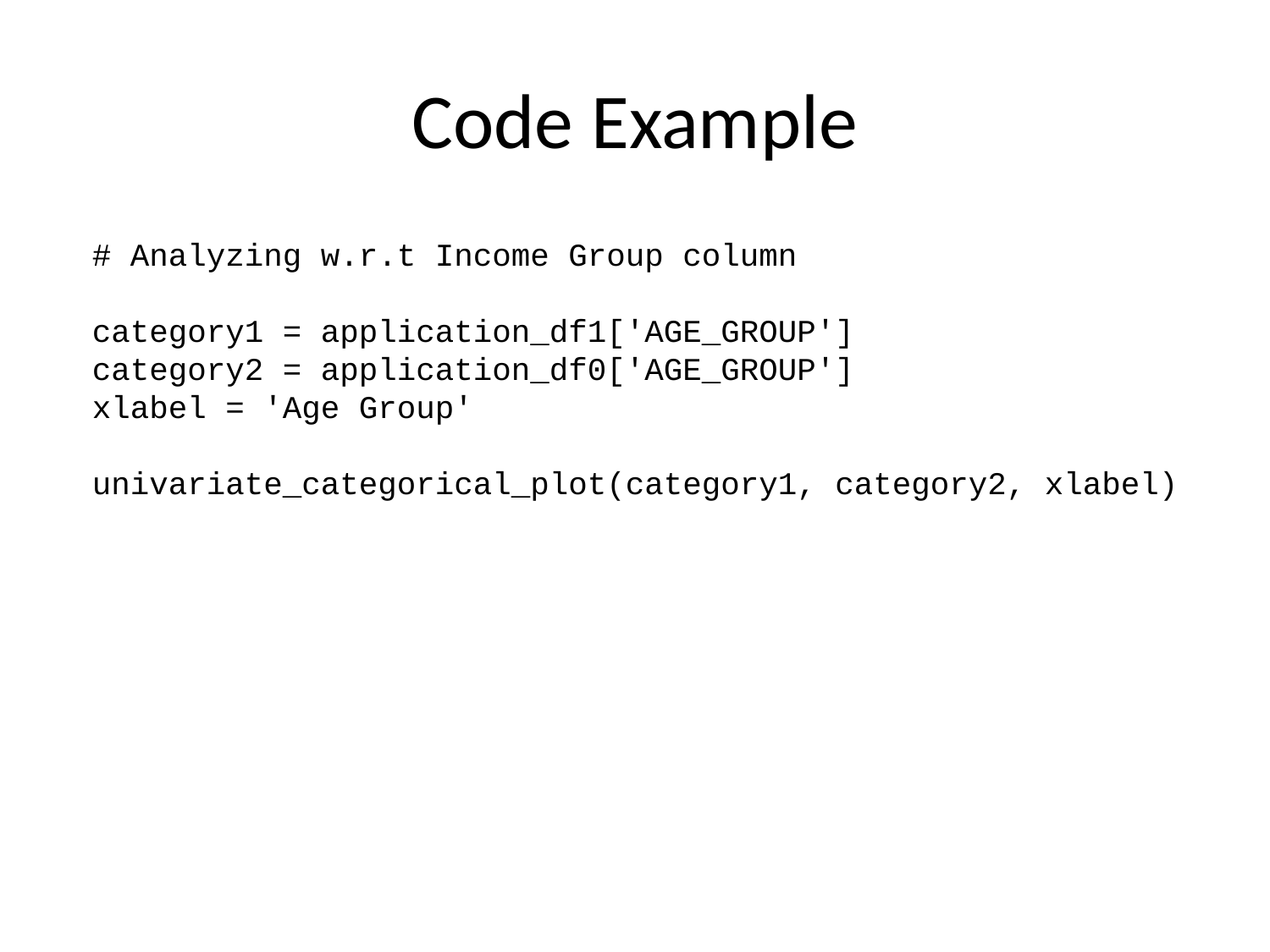

# Code Example

# Analyzing w.r.t Income Group column category1 = application_df1['AGE_GROUP'] category2 = application_df0['AGE_GROUP'] xlabel = 'Age Group' univariate_categorical_plot(category1, category2, xlabel)